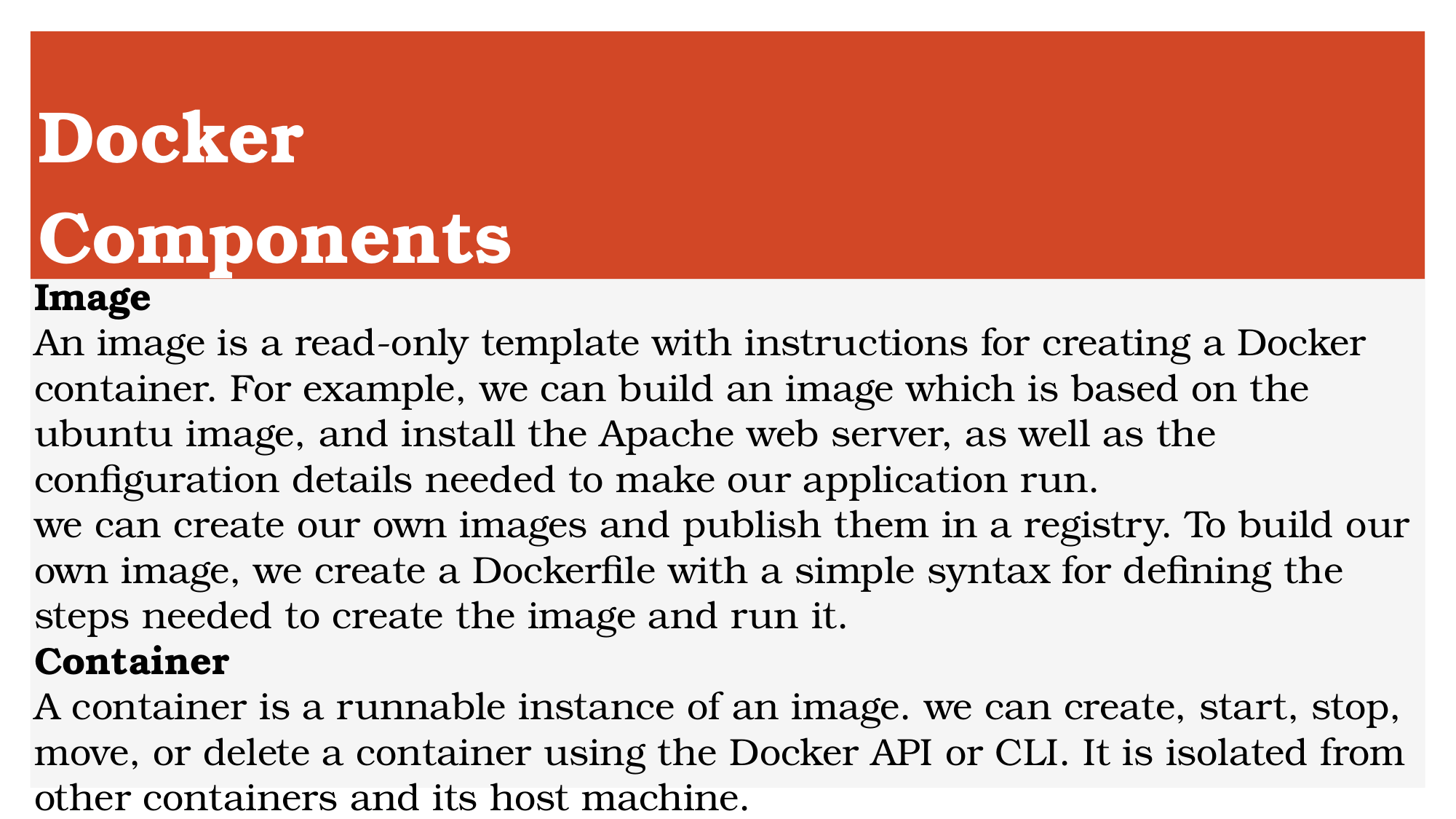

# Docker Components
Image
An image is a read-only template with instructions for creating a Docker container. For example, we can build an image which is based on the ubuntu image, and install the Apache web server, as well as the configuration details needed to make our application run.
we can create our own images and publish them in a registry. To build our own image, we create a Dockerfile with a simple syntax for defining the steps needed to create the image and run it.
Container
A container is a runnable instance of an image. we can create, start, stop, move, or delete a container using the Docker API or CLI. It is isolated from other containers and its host machine.